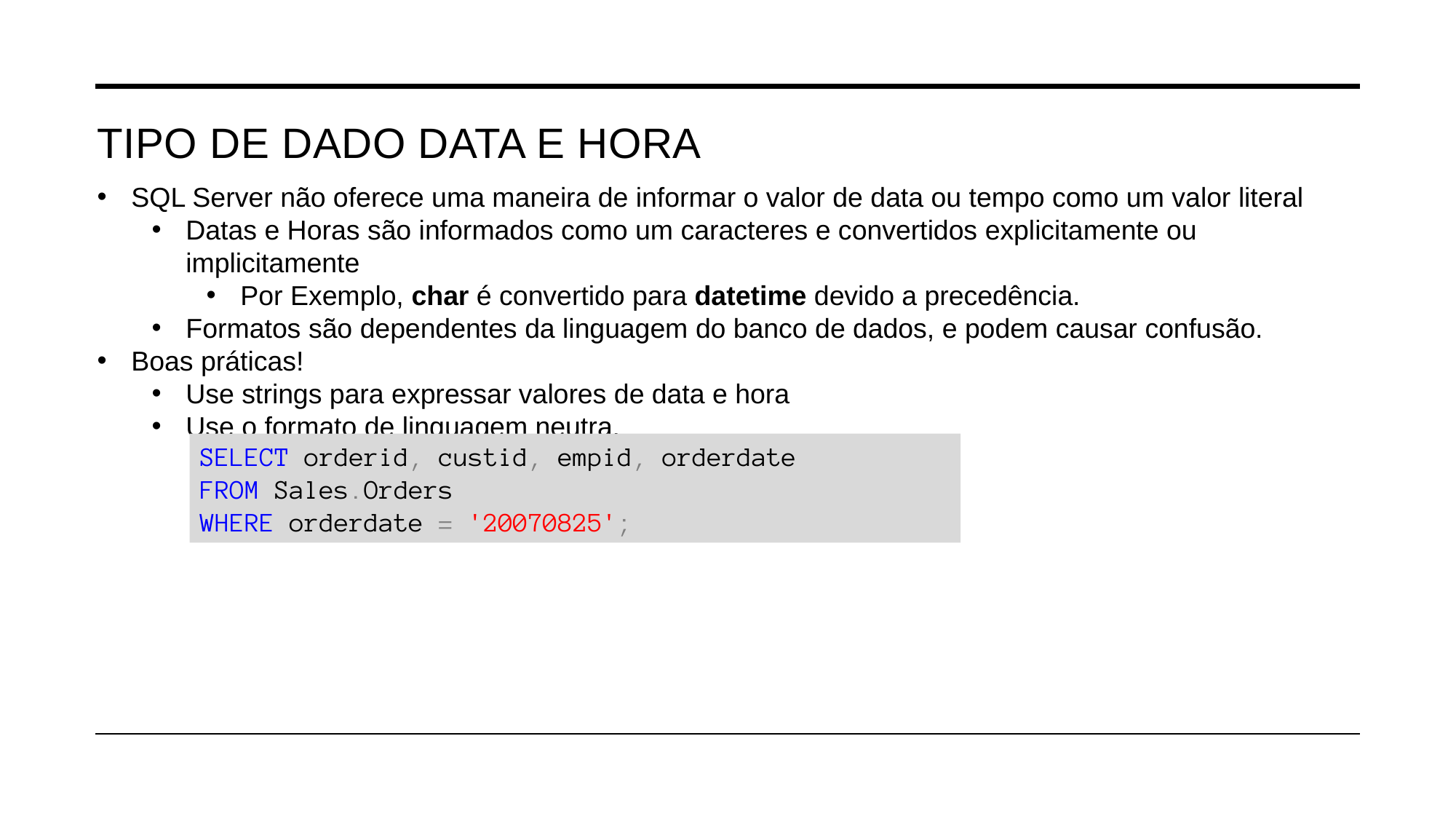

# Tipo de dado Data e hora
SQL Server não oferece uma maneira de informar o valor de data ou tempo como um valor literal
Datas e Horas são informados como um caracteres e convertidos explicitamente ou implicitamente
Por Exemplo, char é convertido para datetime devido a precedência.
Formatos são dependentes da linguagem do banco de dados, e podem causar confusão.
Boas práticas!
Use strings para expressar valores de data e hora
Use o formato de linguagem neutra.

SELECT orderid, custid, empid, orderdate
FROM Sales.Orders
WHERE orderdate = '20070825';